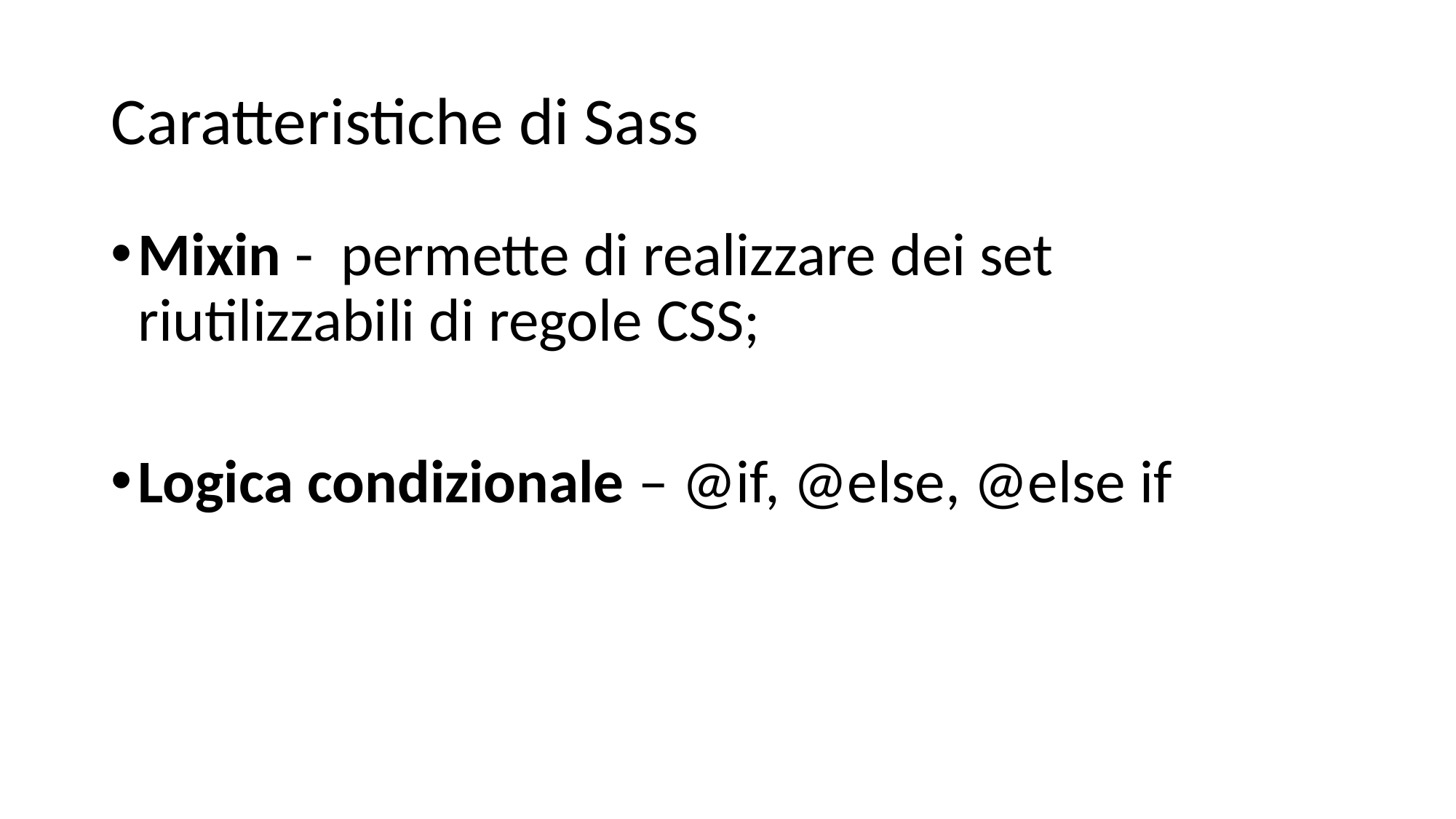

# Caratteristiche di Sass
Mixin -  permette di realizzare dei set riutilizzabili di regole CSS;

Logica condizionale – @if, @else, @else if